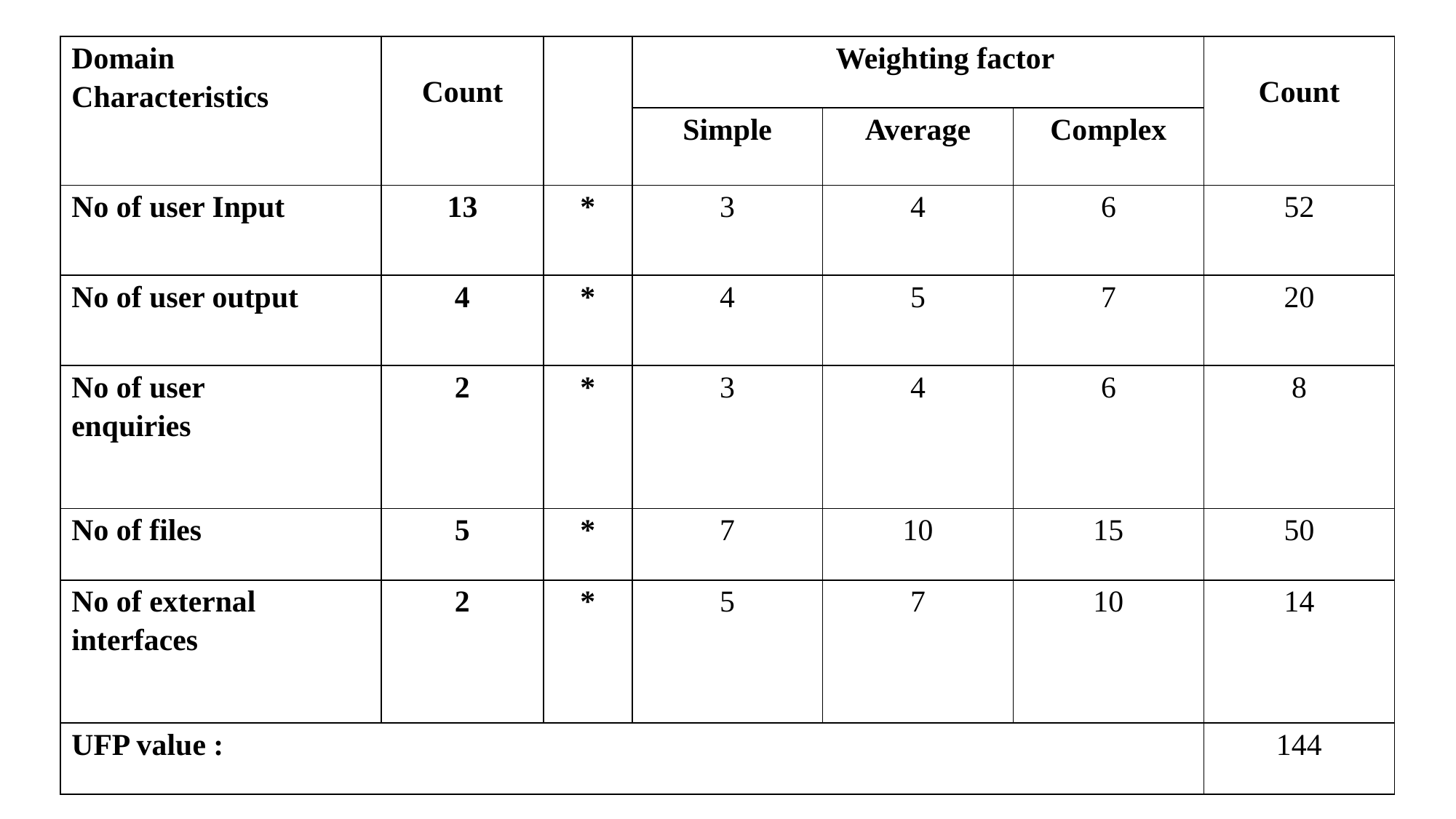

| Domain Characteristics | Count |  | Weighting factor |  |  | Count |
| --- | --- | --- | --- | --- | --- | --- |
|  |  |  | Simple | Average | Complex |  |
| No of user Input | 13 | \* | 3 | 4 | 6 | 52 |
| No of user output | 4 | \* | 4 | 5 | 7 | 20 |
| No of user enquiries | 2 | \* | 3 | 4 | 6 | 8 |
| No of files | 5 | \* | 7 | 10 | 15 | 50 |
| No of external interfaces | 2 | \* | 5 | 7 | 10 | 14 |
| UFP value : |  |  |  |  |  | 144 |